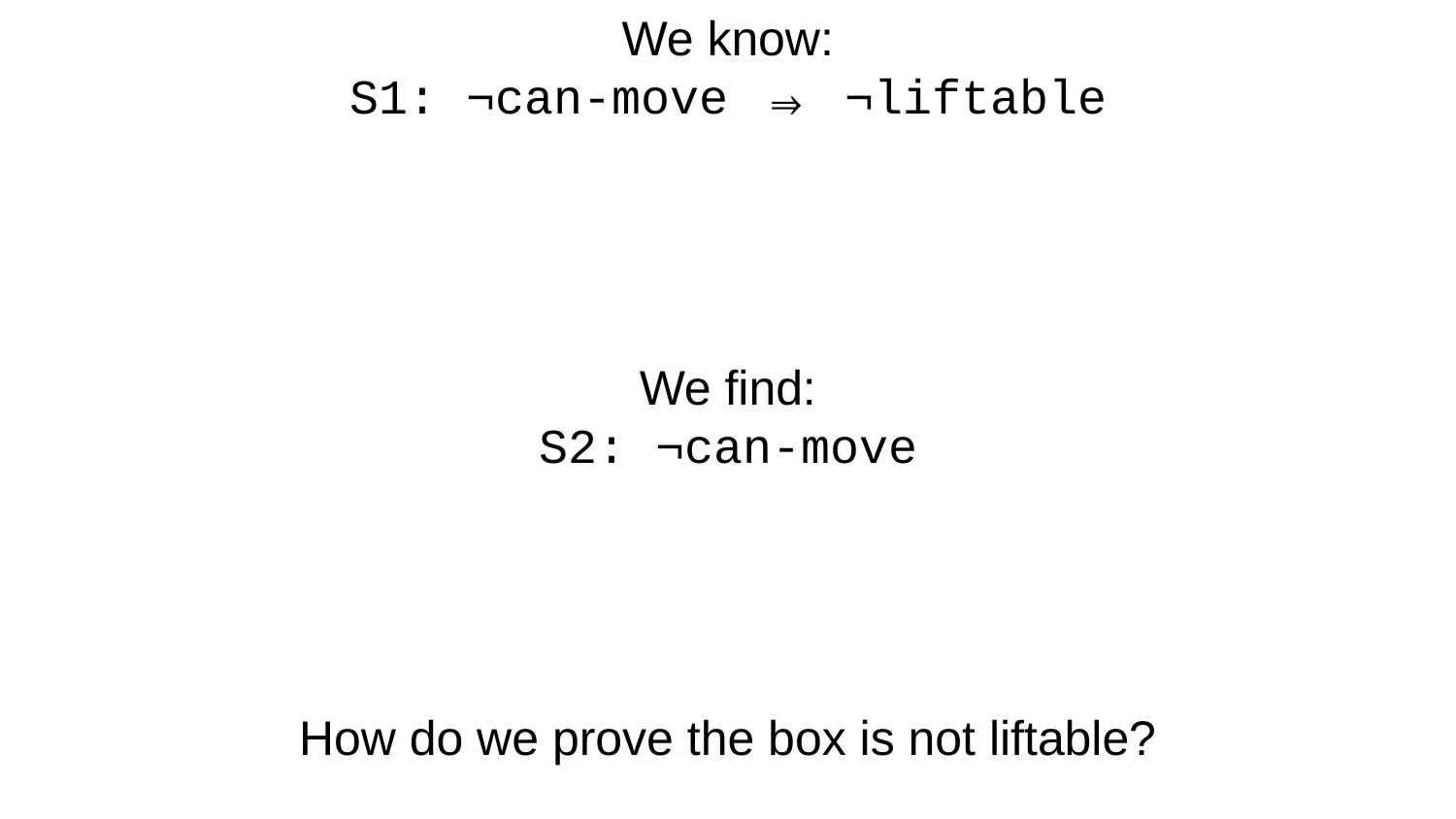

We know:
S1: ¬can-move ⇒ ¬liftable

We find:
S2: ¬can-move

How do we prove the box is not liftable?